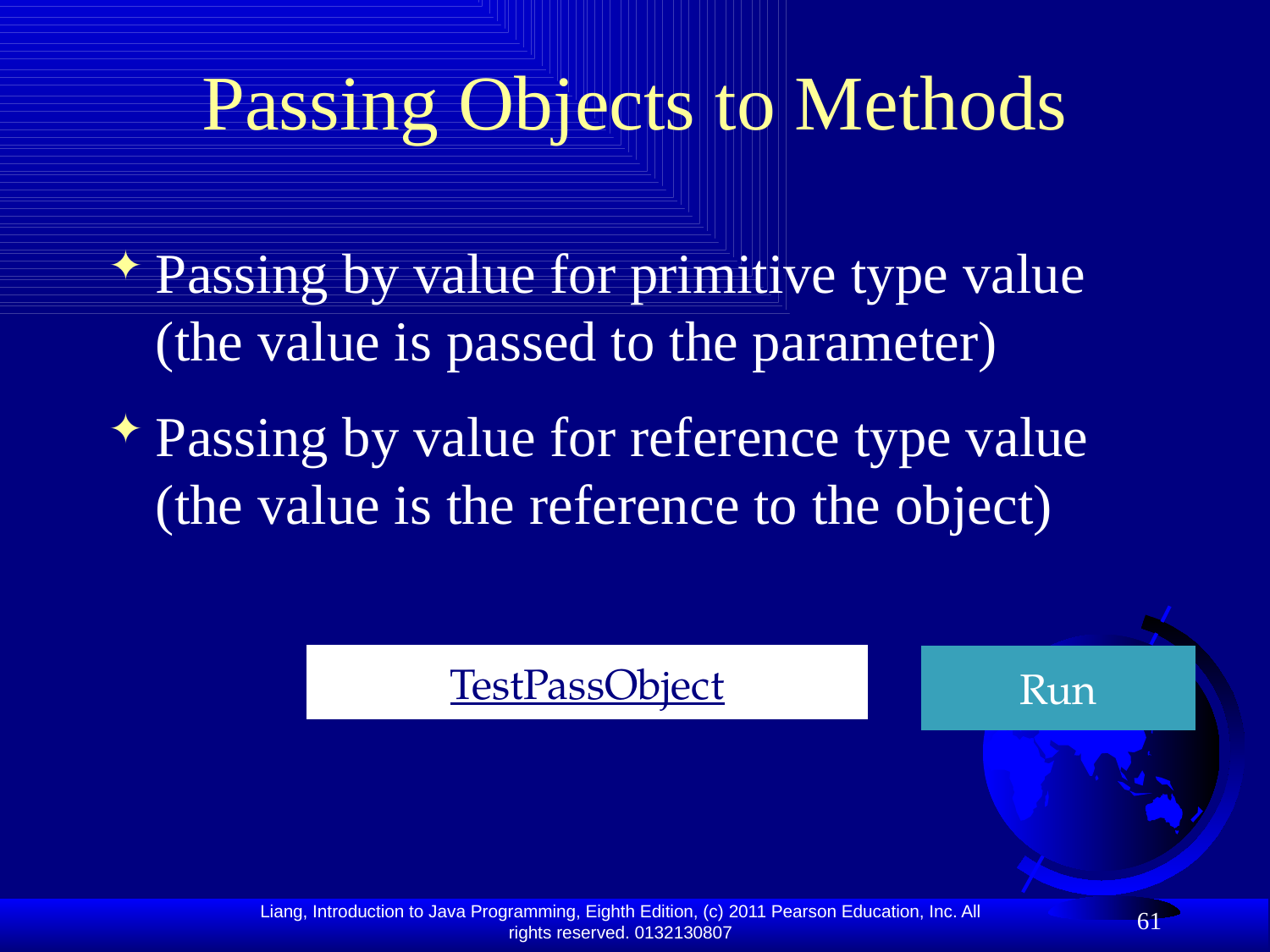

# Passing Objects to Methods
Passing by value for primitive type value (the value is passed to the parameter)
Passing by value for reference type value (the value is the reference to the object)
TestPassObject
Run
61